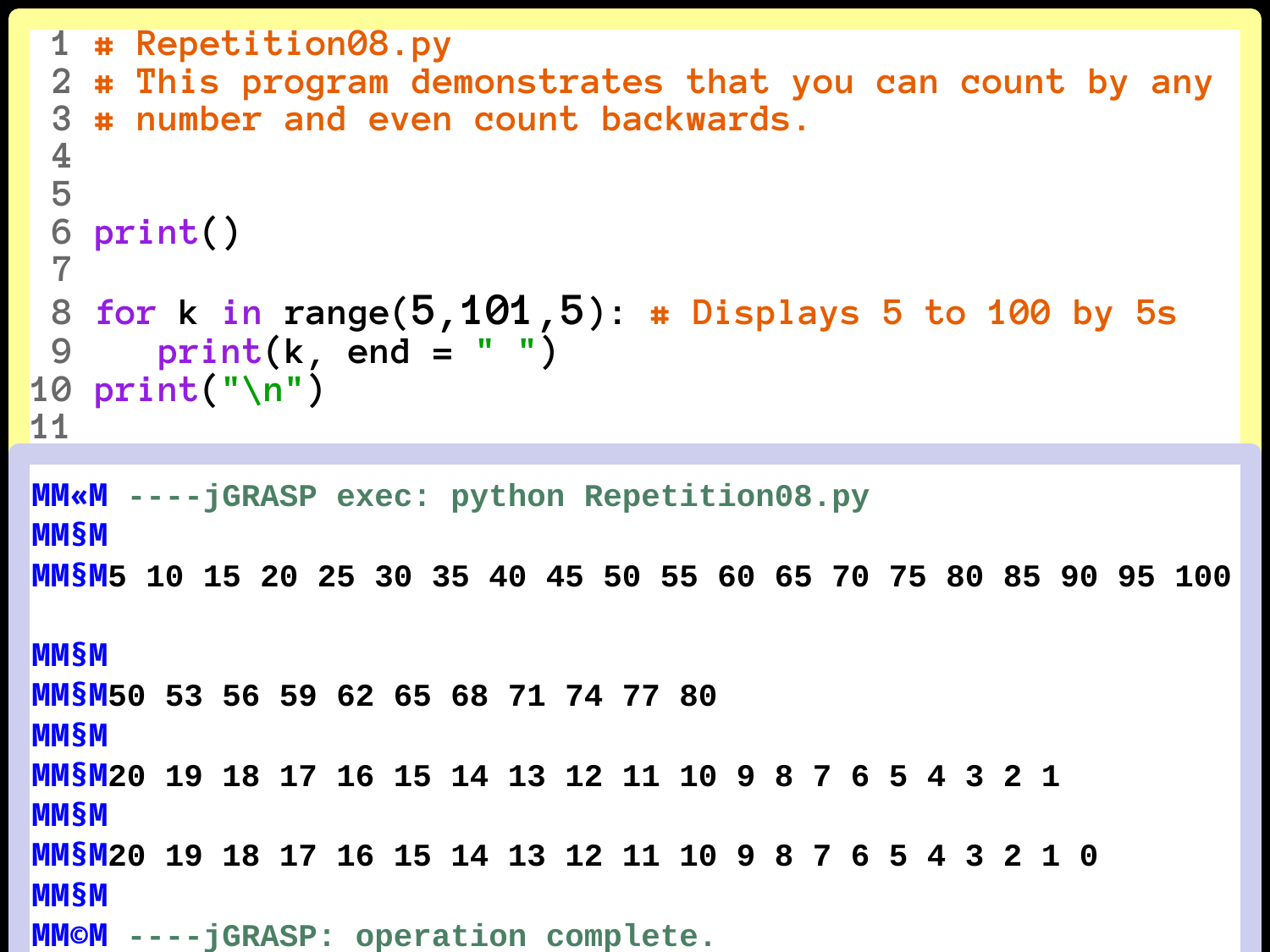

1 # Repetition08.py
 2 # This program demonstrates that you can count by any
 3 # number and even count backwards.
 4
 5
 6 print()
 7
 8 for k in range(5,101,5): # Displays 5 to 100 by 5s
 9    print(k, end = " ")
10 print("\n")
11
12 for k in range(50,81,3): # Displays 50 to 80 by 3s
13    print(k, end = " ")
14 print("\n")
15
16 for k in range(20,0,-1): # Displays 20 down to 1
17    print(k, end = " ")
18 print("\n")
19
20 for k in range(20,-1,-1): # Displays 20 down to 0
21    print(k, end = " ")
22 print()
23

MM«M ----jGRASP exec: python Repetition08.py
MM§M
MM§M5 10 15 20 25 30 35 40 45 50 55 60 65 70 75 80 85 90 95 100
MM§M
MM§M50 53 56 59 62 65 68 71 74 77 80
MM§M
MM§M20 19 18 17 16 15 14 13 12 11 10 9 8 7 6 5 4 3 2 1
MM§M
MM§M20 19 18 17 16 15 14 13 12 11 10 9 8 7 6 5 4 3 2 1 0
MM§M
MM©M ----jGRASP: operation complete.